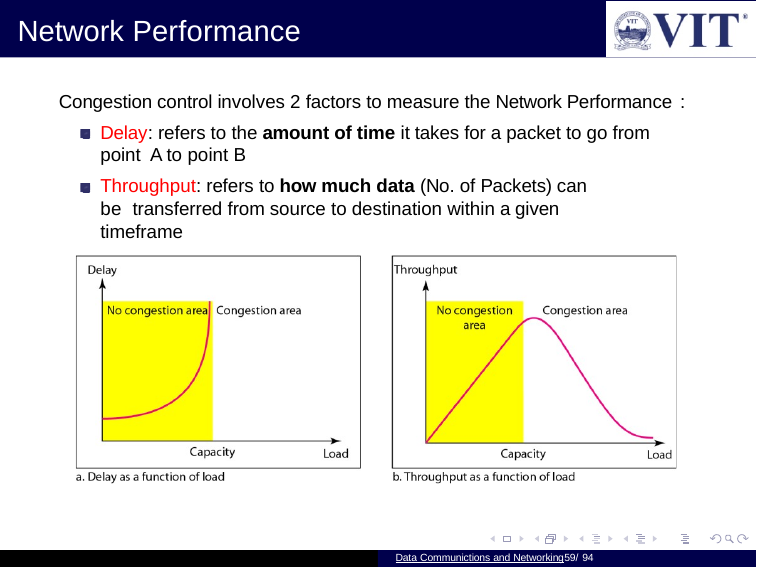

# Network Performance
Congestion control involves 2 factors to measure the Network Performance :
Delay: refers to the amount of time it takes for a packet to go from point  A to point B
Throughput: refers to how much data (No. of Packets) can be  transferred from source to destination within a given timeframe

Data Communictions and Networking59/ 94